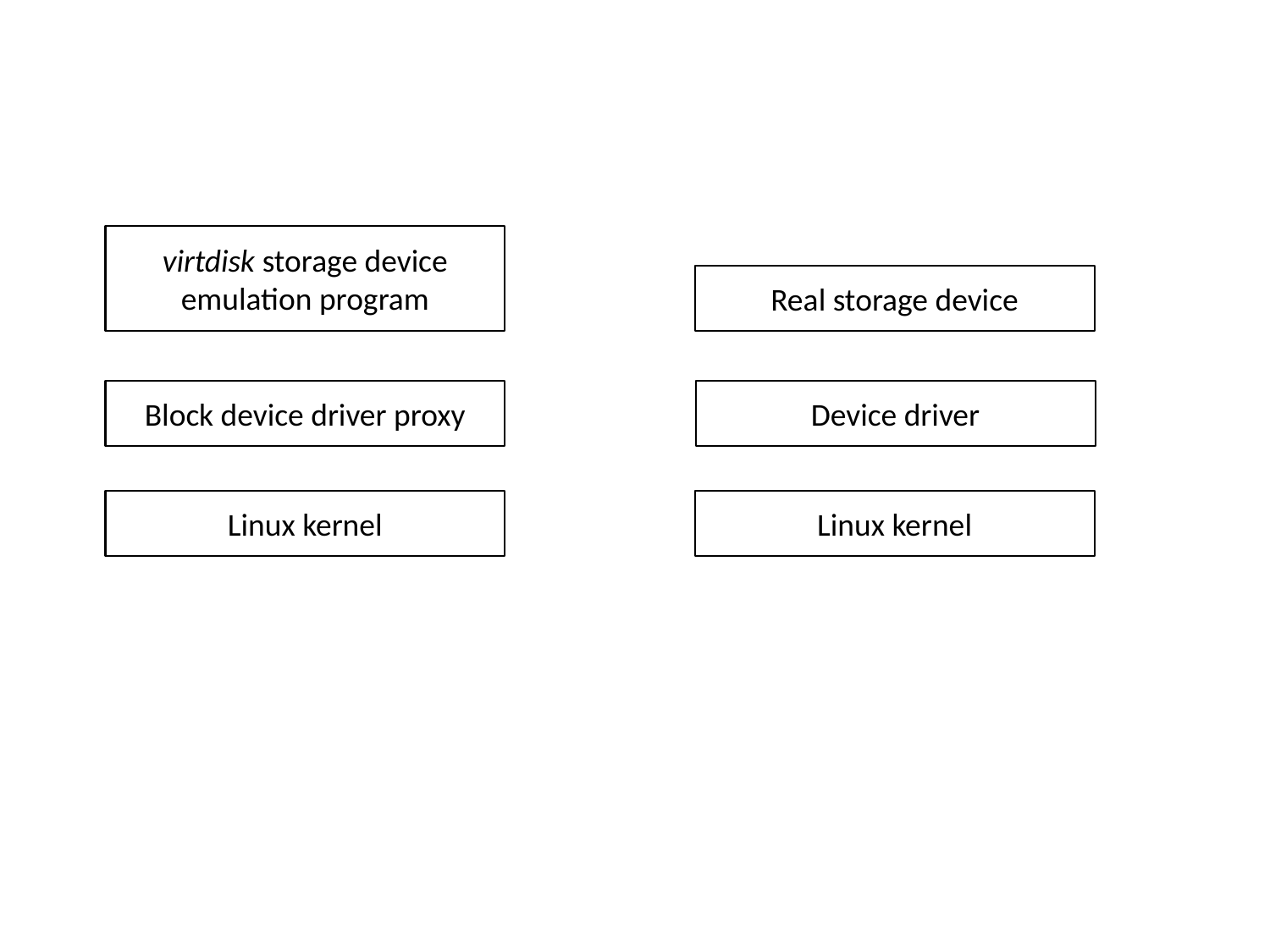

virtdisk storage device emulation program
Real storage device
Block device driver proxy
Device driver
Linux kernel
Linux kernel